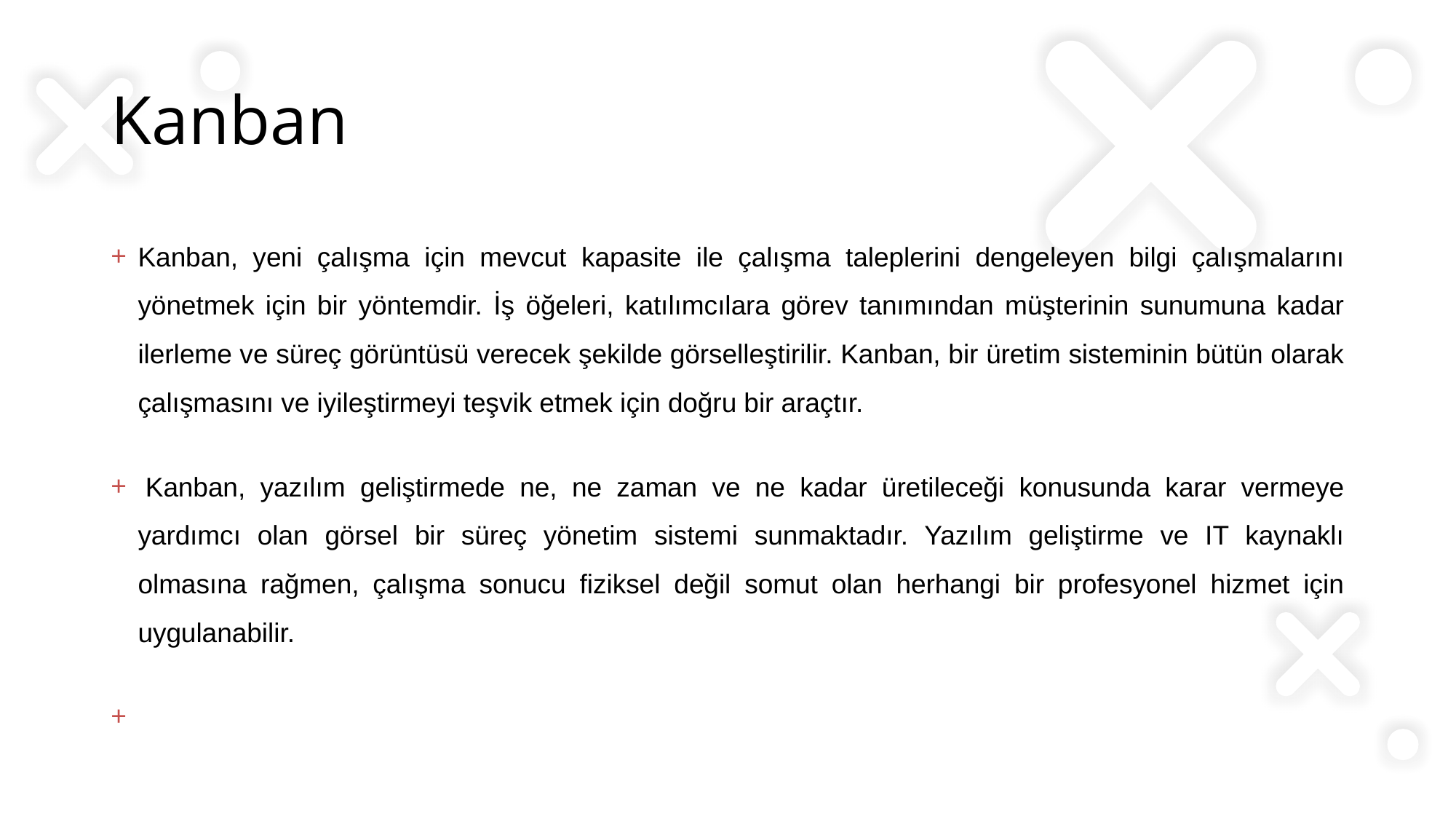

# Kanban
Kanban, yeni çalışma için mevcut kapasite ile çalışma taleplerini dengeleyen bilgi çalışmalarını yönetmek için bir yöntemdir. İş öğeleri, katılımcılara görev tanımından müşterinin sunumuna kadar ilerleme ve süreç görüntüsü verecek şekilde görselleştirilir. Kanban, bir üretim sisteminin bütün olarak çalışmasını ve iyileştirmeyi teşvik etmek için doğru bir araçtır.
 Kanban, yazılım geliştirmede ne, ne zaman ve ne kadar üretileceği konusunda karar vermeye yardımcı olan görsel bir süreç yönetim sistemi sunmaktadır. Yazılım geliştirme ve IT kaynaklı olmasına rağmen, çalışma sonucu fiziksel değil somut olan herhangi bir profesyonel hizmet için uygulanabilir.